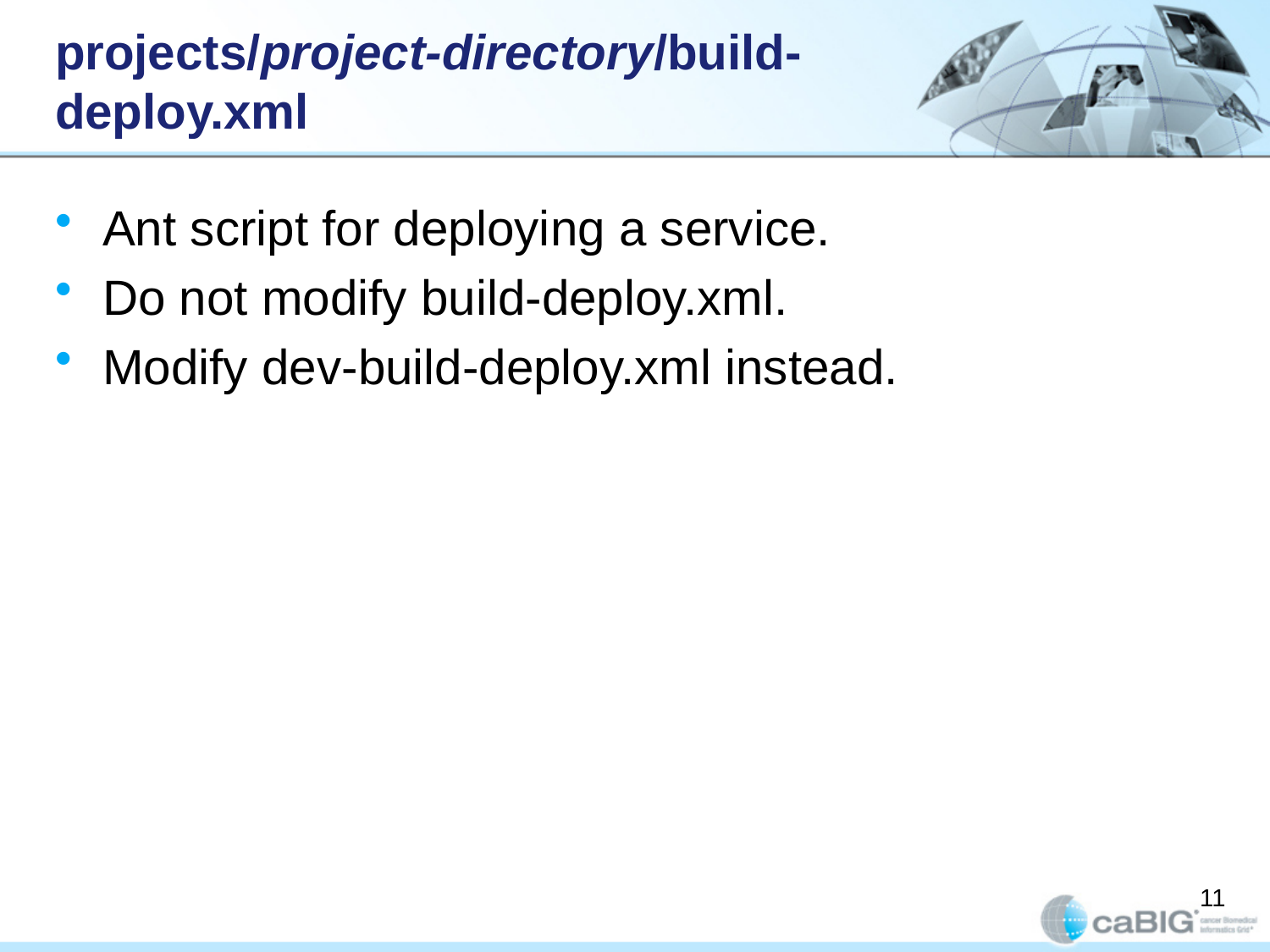

# projects/project-directory/build-deploy.xml
Ant script for deploying a service.
Do not modify build-deploy.xml.
Modify dev-build-deploy.xml instead.

11